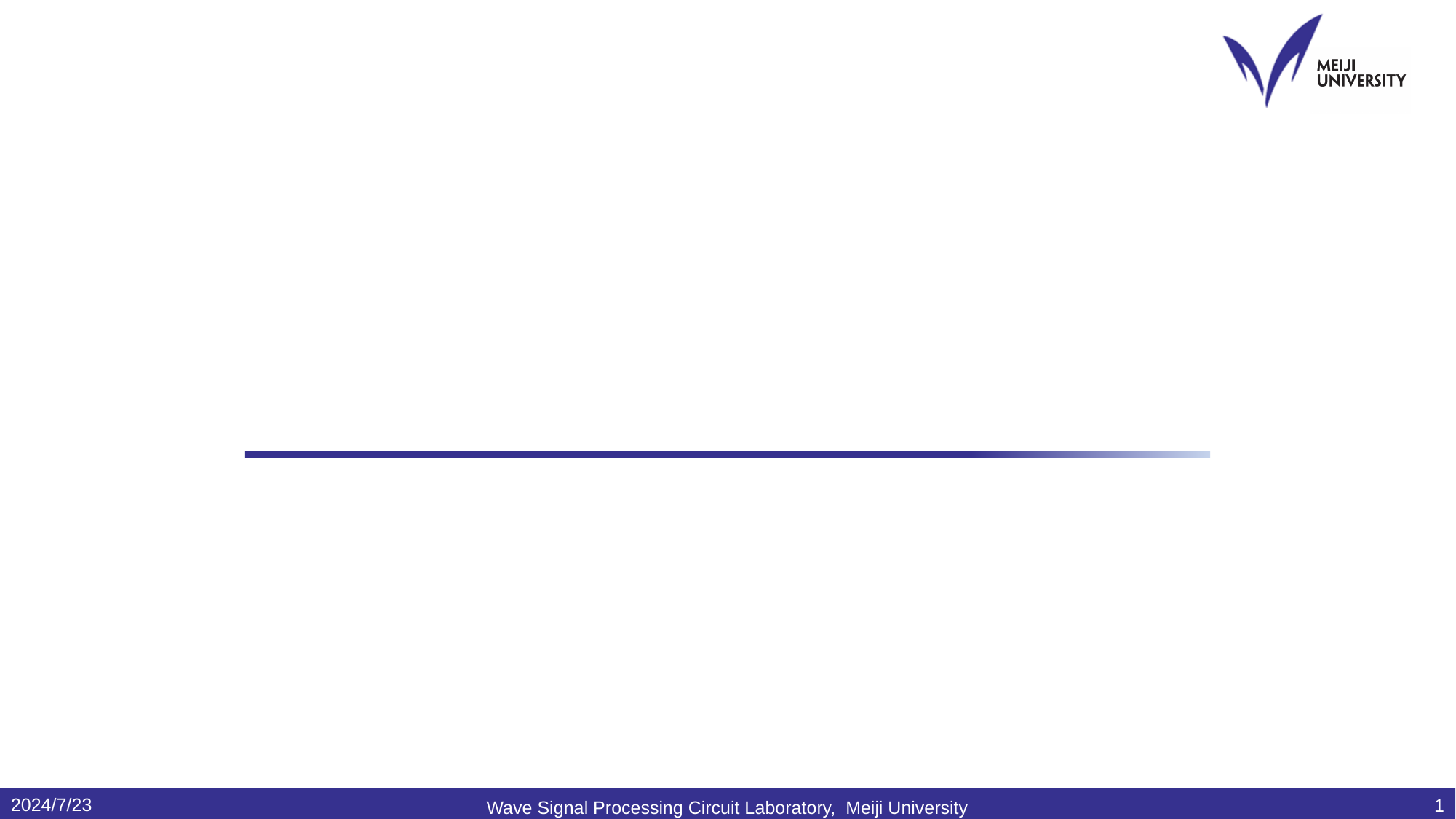

#

2024/7/23
1
Wave Signal Processing Circuit Laboratory,  Meiji University